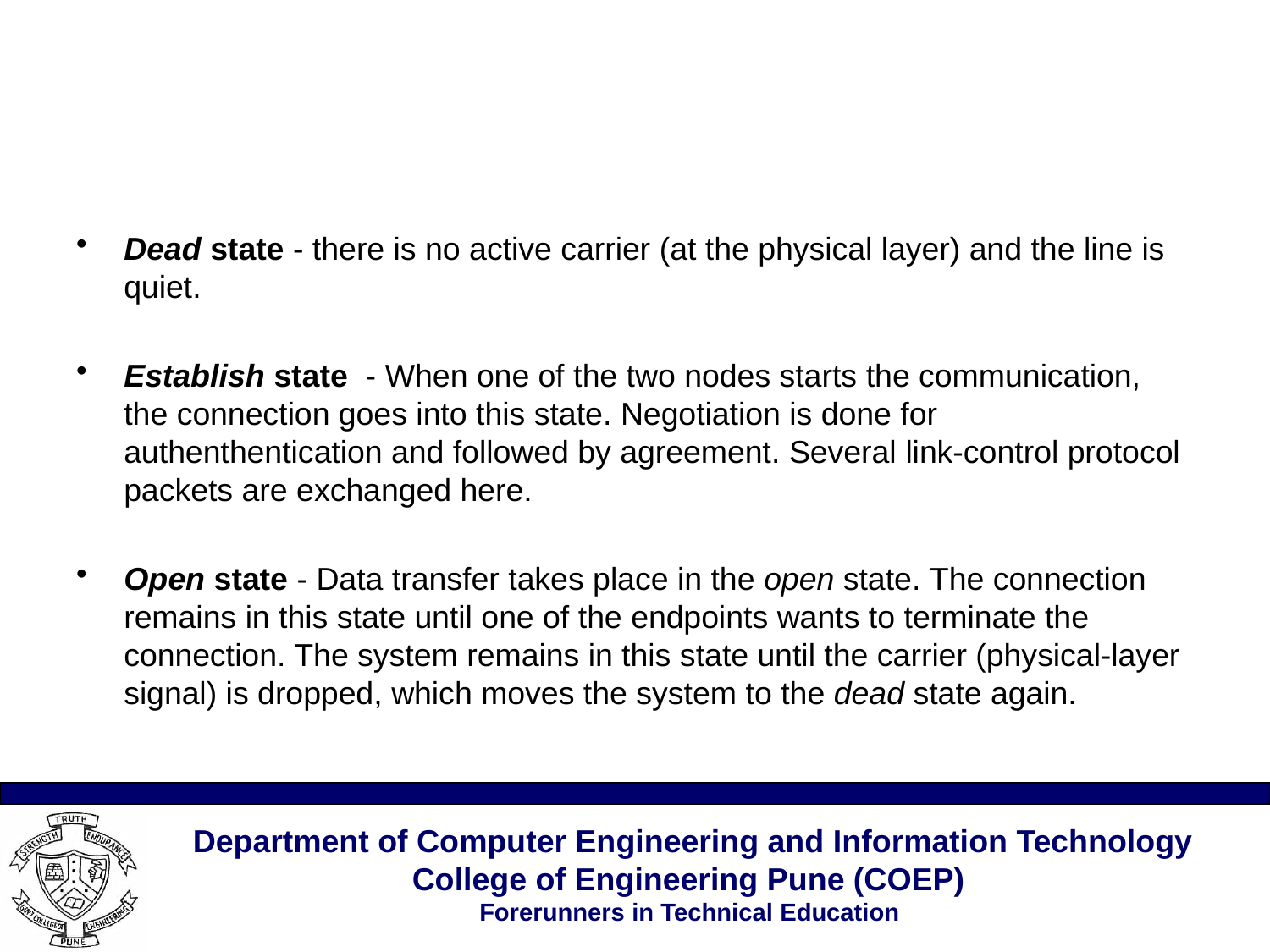

Dead state - there is no active carrier (at the physical layer) and the line is quiet.

Establish state  - When one of the two nodes starts the communication, the connection goes into this state. Negotiation is done for authenthentication and followed by agreement. Several link-control protocol packets are exchanged here.

Open state - Data transfer takes place in the open state. The connection remains in this state until one of the endpoints wants to terminate the connection. The system remains in this state until the carrier (physical-layer signal) is dropped, which moves the system to the dead state again.